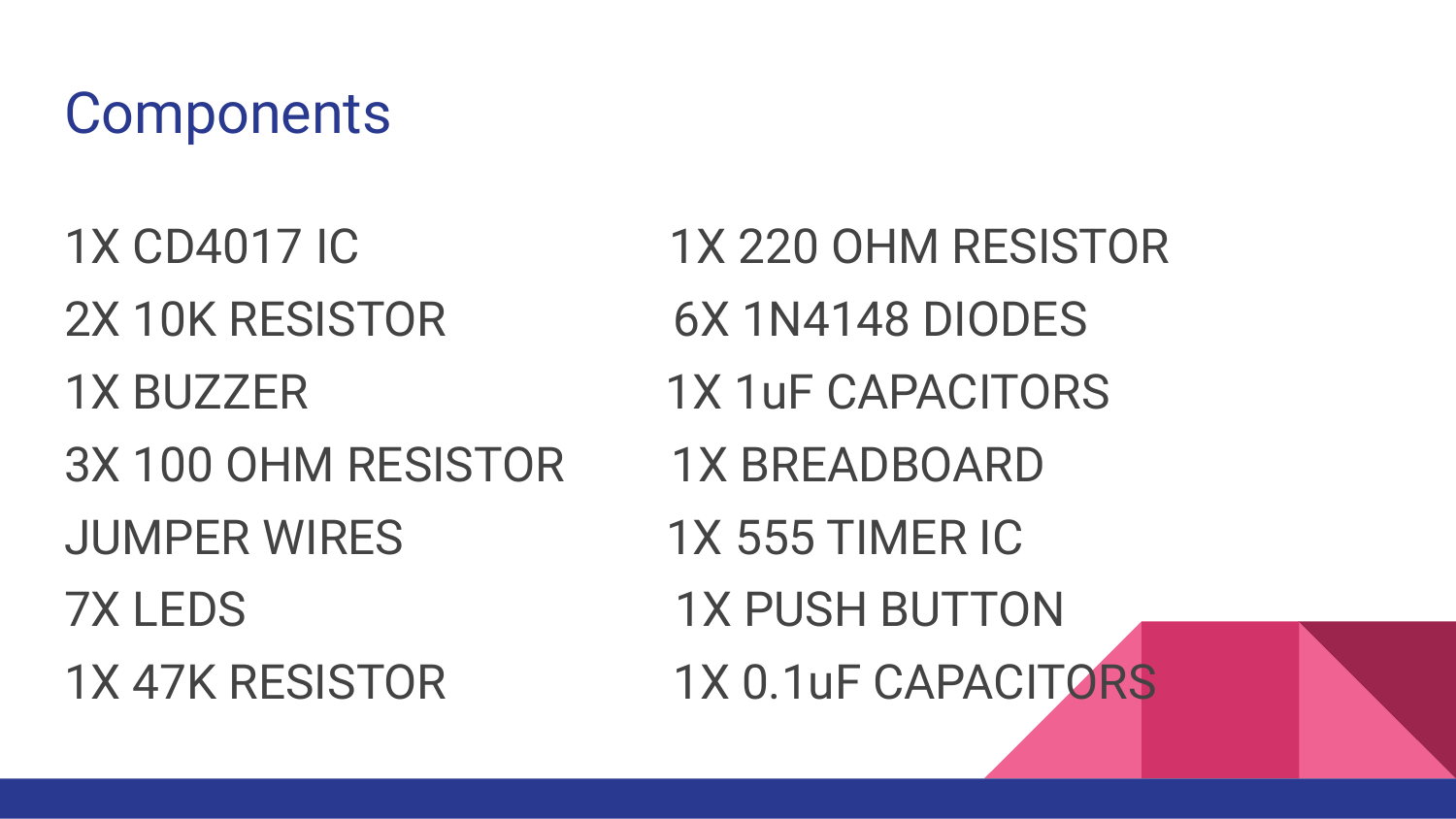

# Components
1X CD4017 IC                          1X 220 OHM RESISTOR
2X 10K RESISTOR                   6X 1N4148 DIODES
1X BUZZER                              1X 1uF CAPACITORS
3X 100 OHM RESISTOR         1X BREADBOARD
JUMPER WIRES                      1X 555 TIMER IC
7X LEDS                                    1X PUSH BUTTON
1X 47K RESISTOR                   1X 0.1uF CAPACITORS